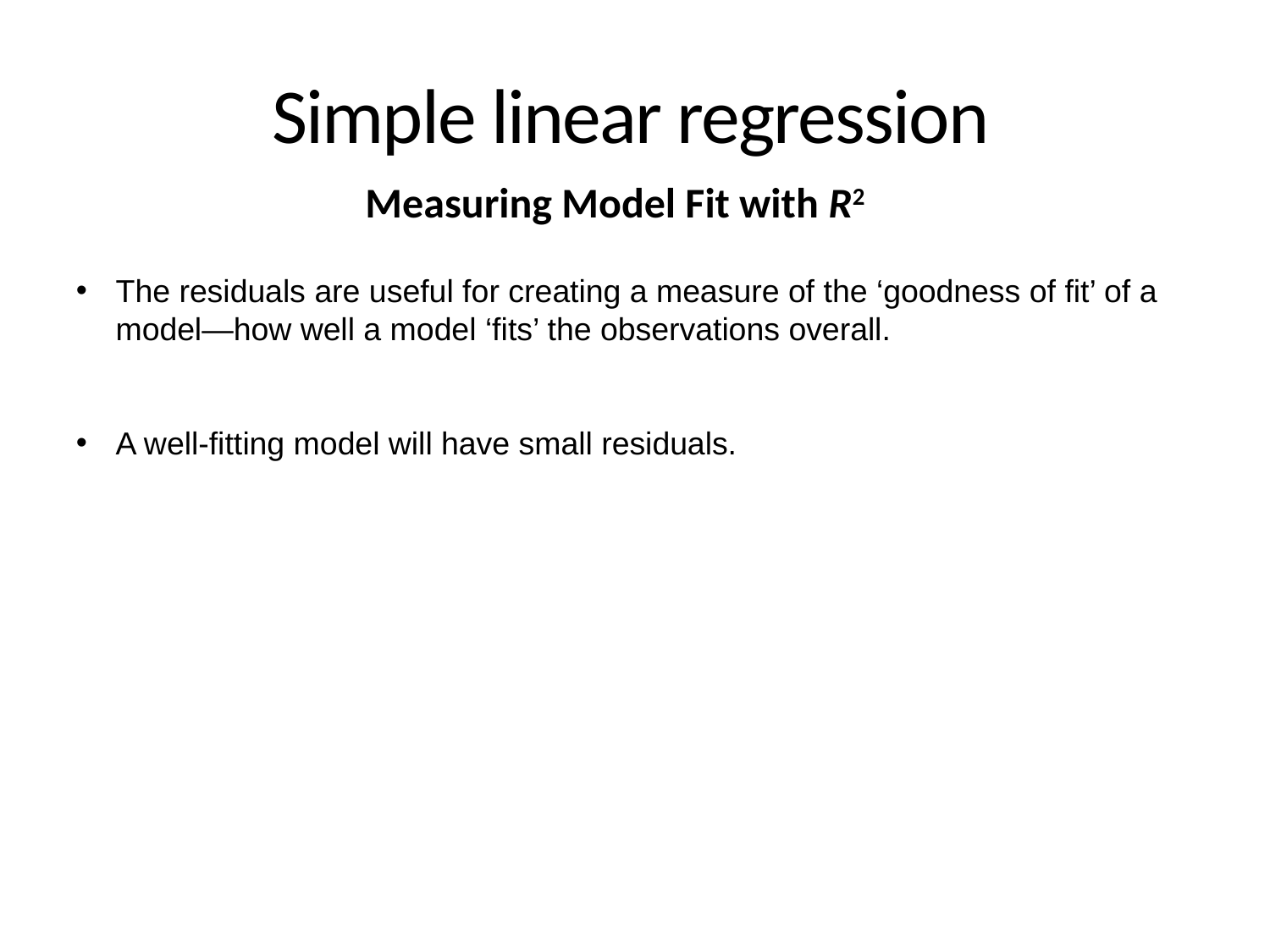

# Simple linear regression

Measuring Model Fit with R2
The residuals are useful for creating a measure of the ‘goodness of fit’ of a model—how well a model ‘fits’ the observations overall.

A well-fitting model will have small residuals.